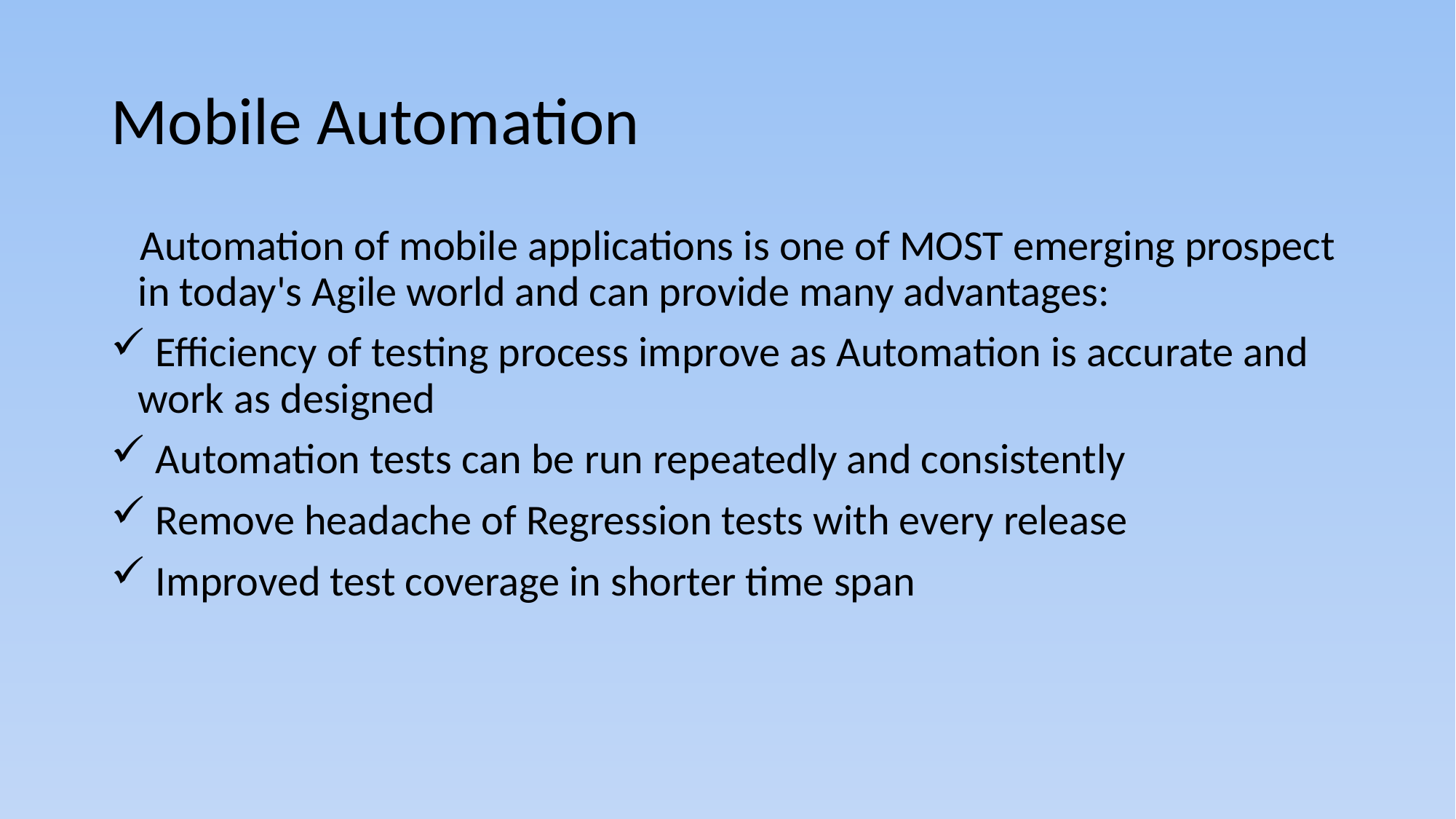

# Mobile Automation
   Automation of mobile applications is one of MOST emerging prospect in today's Agile world and can provide many advantages:
 Efficiency of testing process improve as Automation is accurate and work as designed
 Automation tests can be run repeatedly and consistently
 Remove headache of Regression tests with every release
 Improved test coverage in shorter time span